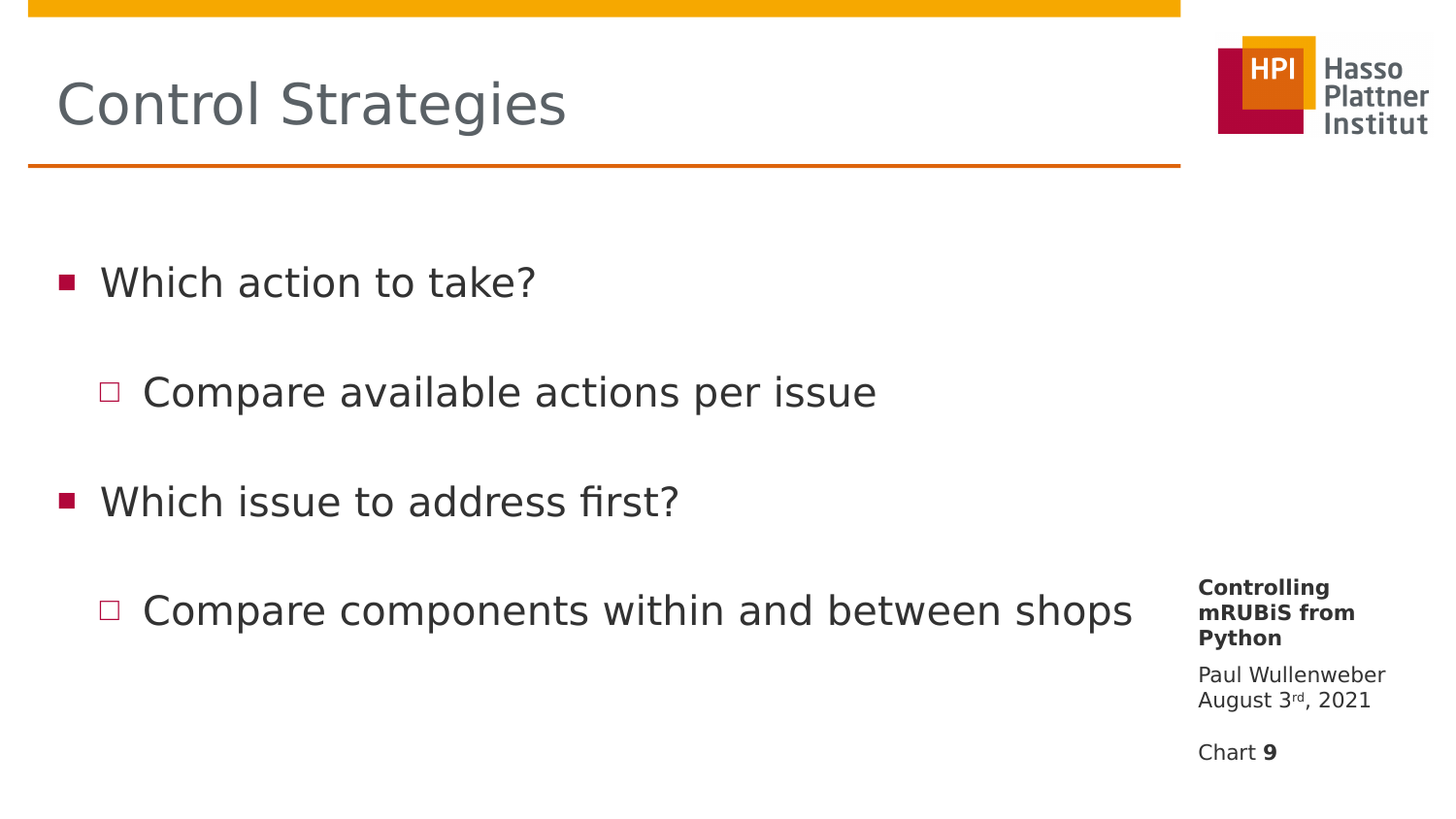

# Control Strategies
Which action to take?
Compare available actions per issue
Which issue to address first?
Compare components within and between shops

Controlling mRUBiS from Python
Paul Wullenweber
August 3rd, 2021
Chart 9